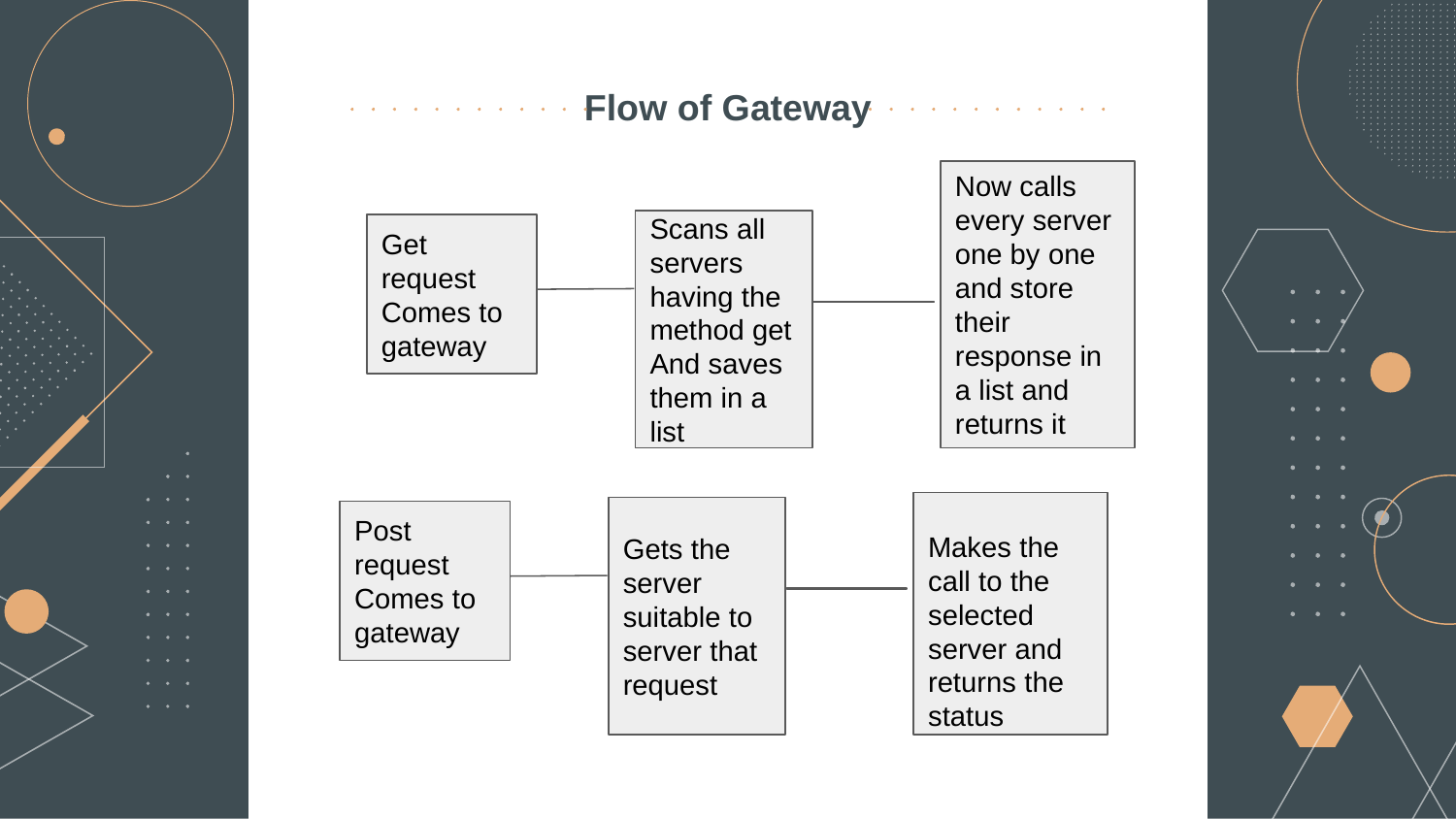

# Flow of Gateway

Now calls every server one by one and store their response in a list and returns it
Scans all servers having the method get
And saves them in a list
Get request
Comes to gateway

Makes the call to the selected server and returns the status
Gets the server suitable to server that request
Post request
Comes to gateway